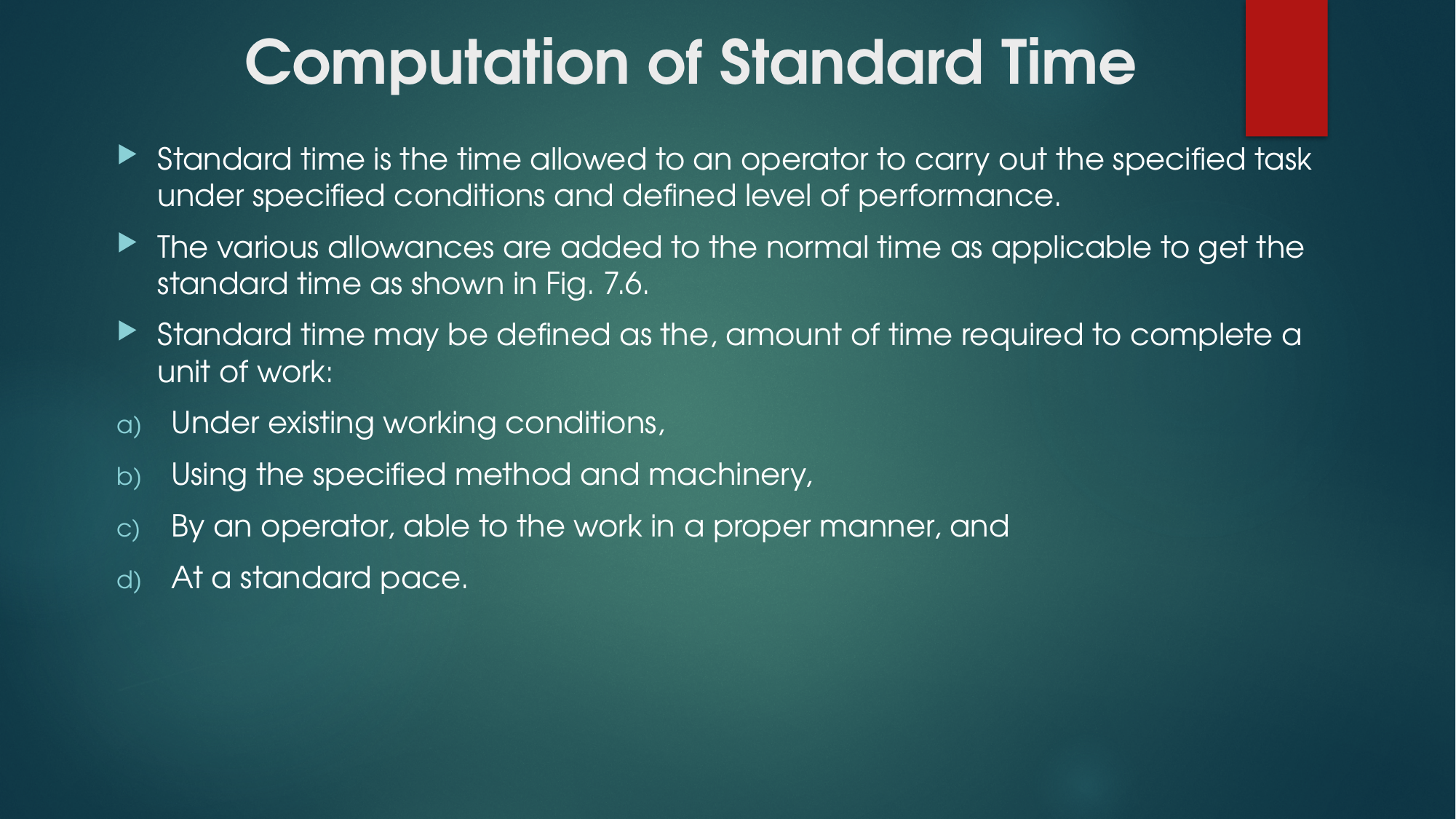

# Computation of Standard Time
Standard time is the time allowed to an operator to carry out the specified task under specified conditions and defined level of performance.
The various allowances are added to the normal time as applicable to get the standard time as shown in Fig. 7.6.
Standard time may be defined as the, amount of time required to complete a unit of work:
Under existing working conditions,
Using the specified method and machinery,
By an operator, able to the work in a proper manner, and
At a standard pace.